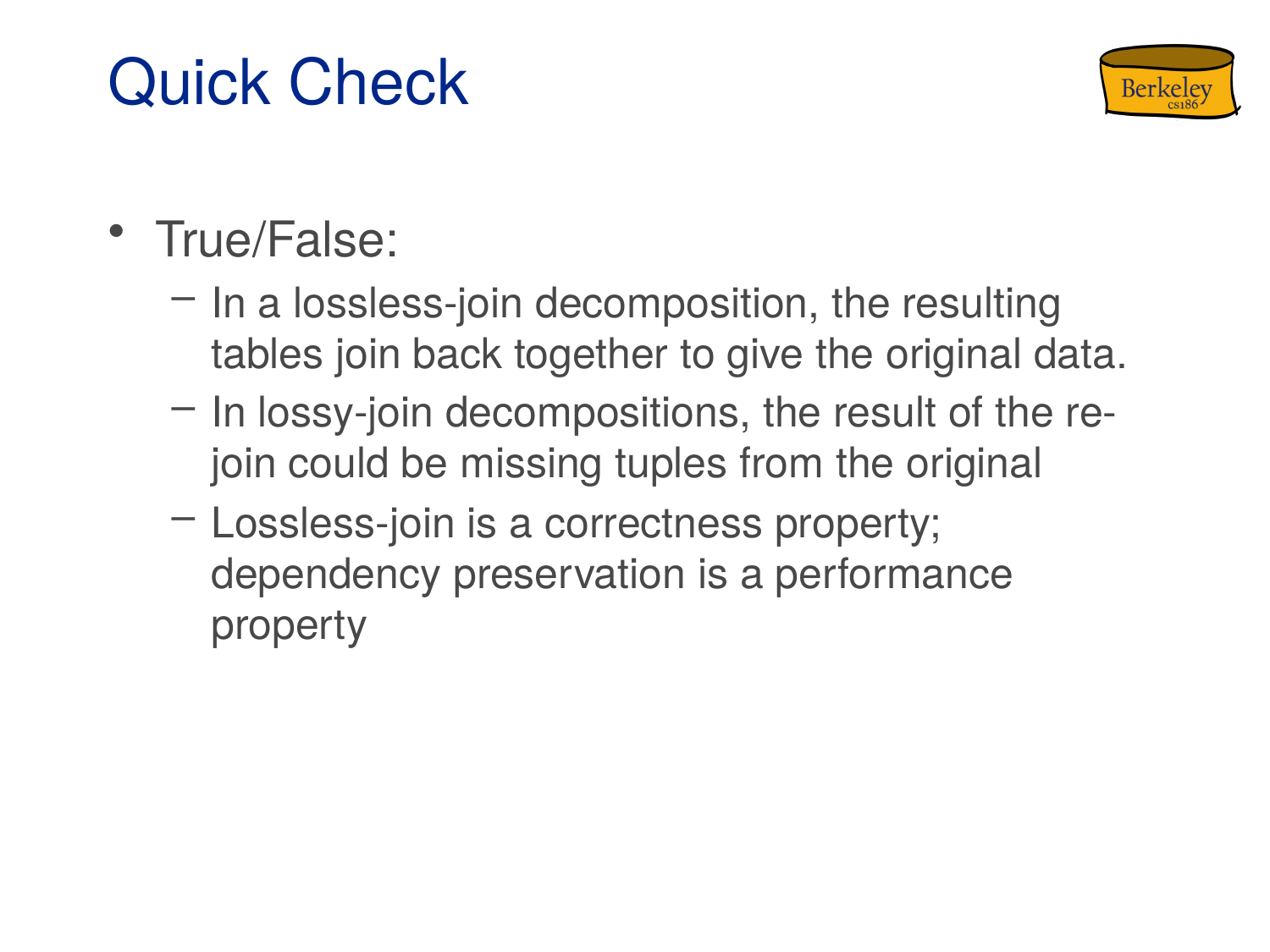

# Quick Check
True/False:
In a lossless-join decomposition, the resulting tables join back together to give the original data.
In lossy-join decompositions, the result of the re-join could be missing tuples from the original
Lossless-join is a correctness property; dependency preservation is a performance property